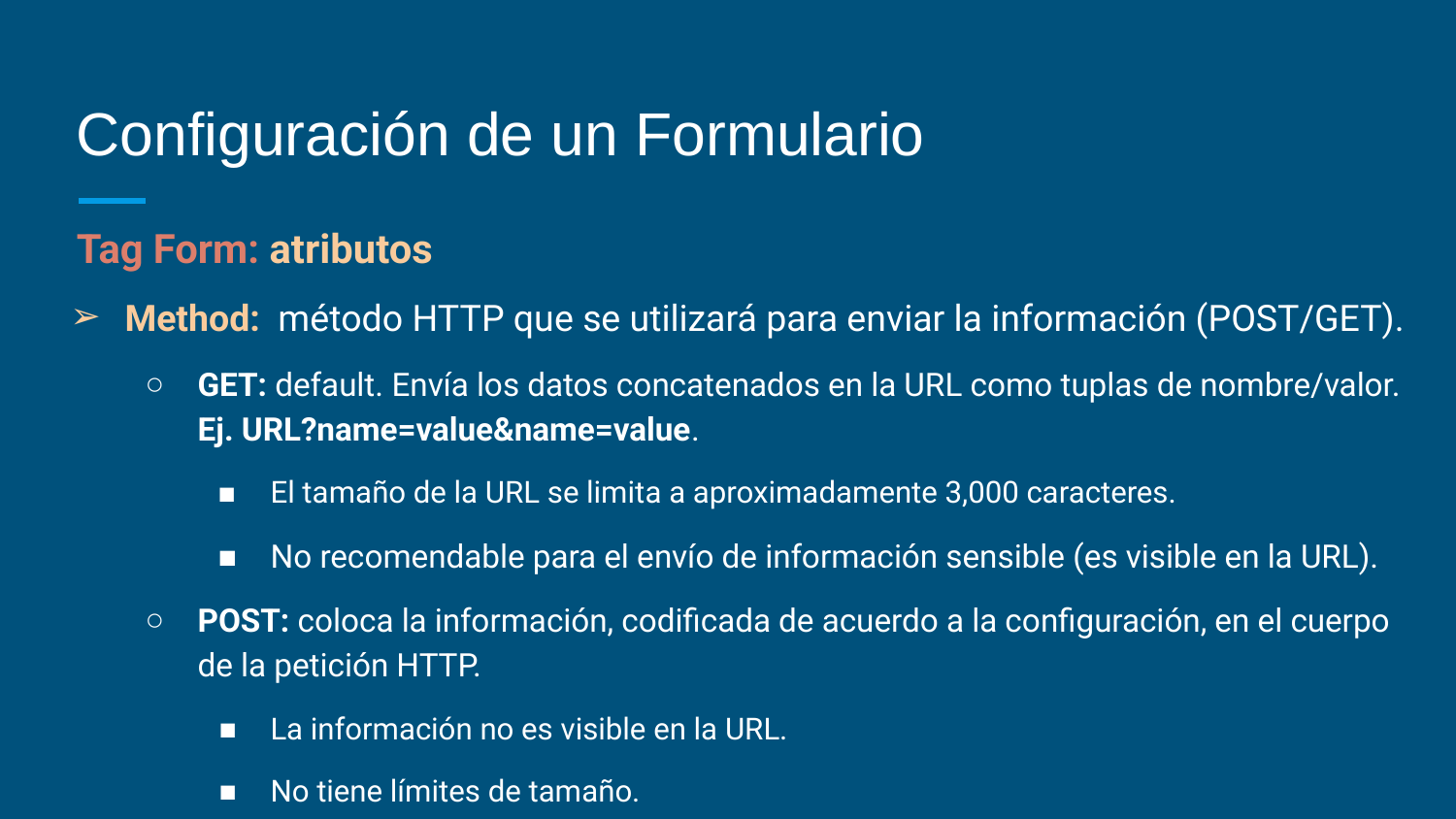

# Configuración de un Formulario
Tag Form: atributos
Method:  método HTTP que se utilizará para enviar la información (POST/GET).
GET: default. Envía los datos concatenados en la URL como tuplas de nombre/valor. Ej. URL?name=value&name=value.
El tamaño de la URL se limita a aproximadamente 3,000 caracteres.
No recomendable para el envío de información sensible (es visible en la URL).
POST: coloca la información, codificada de acuerdo a la configuración, en el cuerpo de la petición HTTP.
La información no es visible en la URL.
No tiene límites de tamaño.